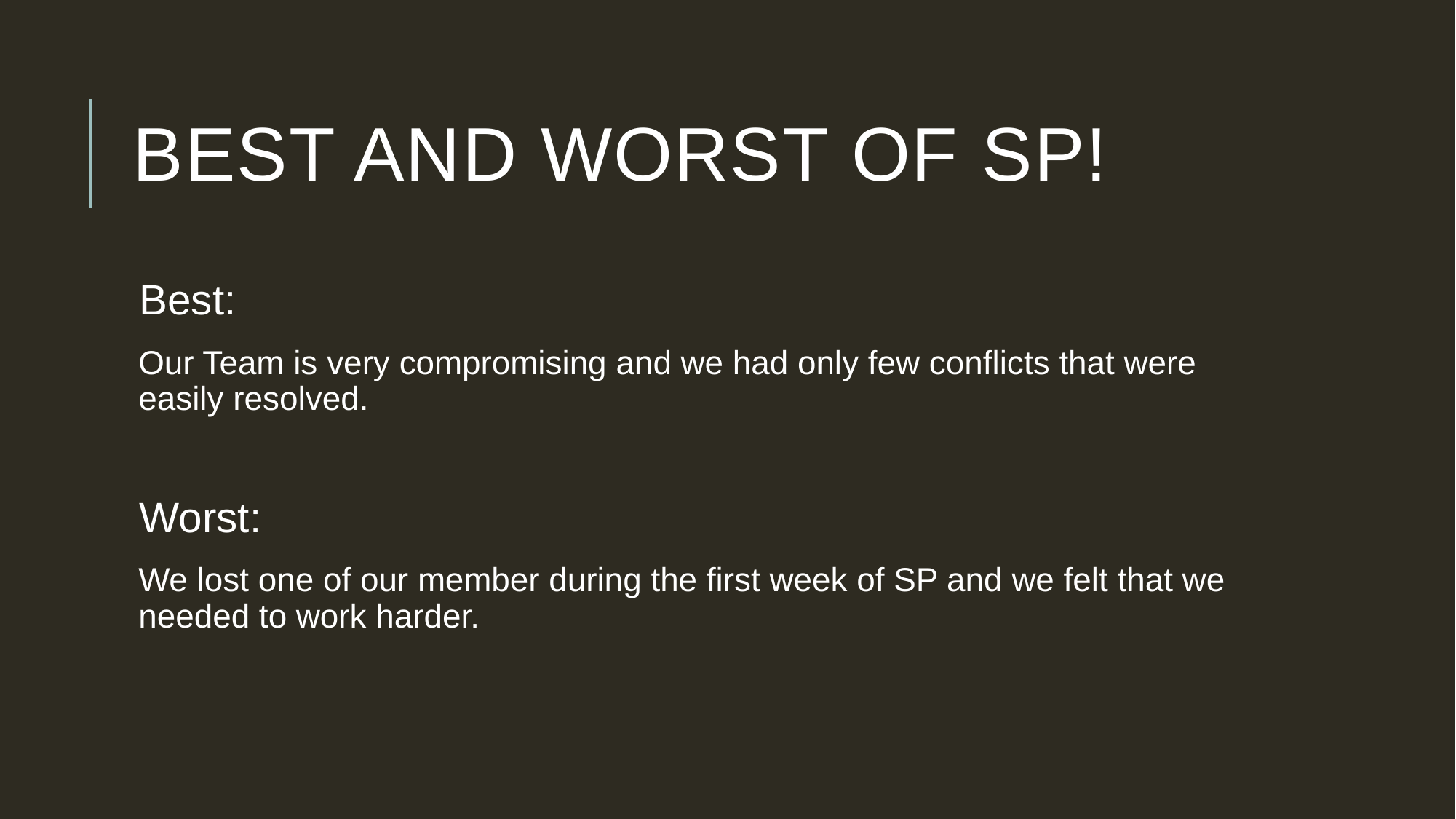

# Best and worst of sp!
Best:
Our Team is very compromising and we had only few conflicts that were easily resolved.

Worst:
We lost one of our member during the first week of SP and we felt that we needed to work harder.